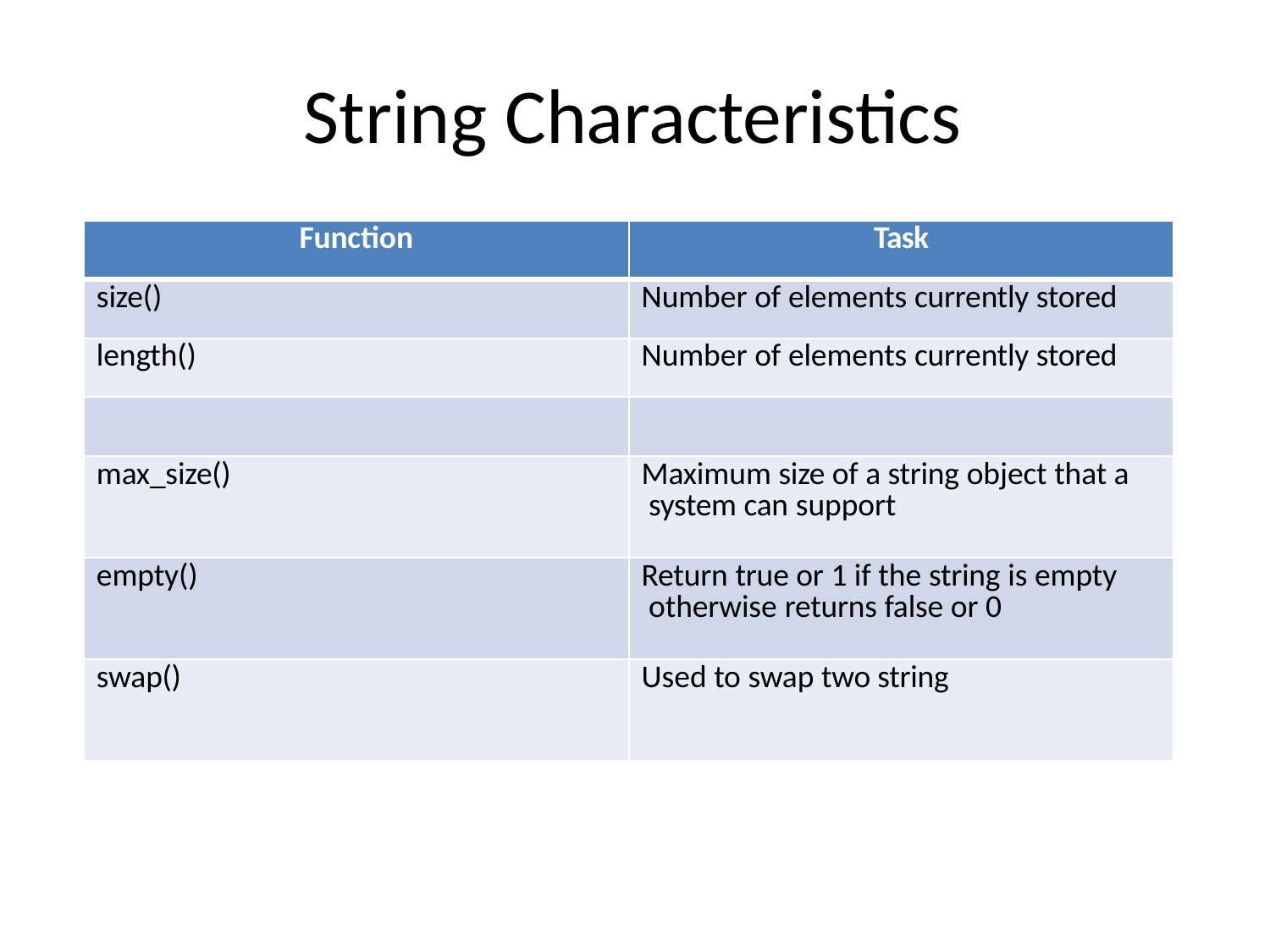

# String Characteristics
| Function | Task |
| --- | --- |
| size() | Number of elements currently stored |
| length() | Number of elements currently stored |
|  |  |
| max\_size() | Maximum size of a string object that a system can support |
| empty() | Return true or 1 if the string is empty otherwise returns false or 0 |
| swap() | Used to swap two string |